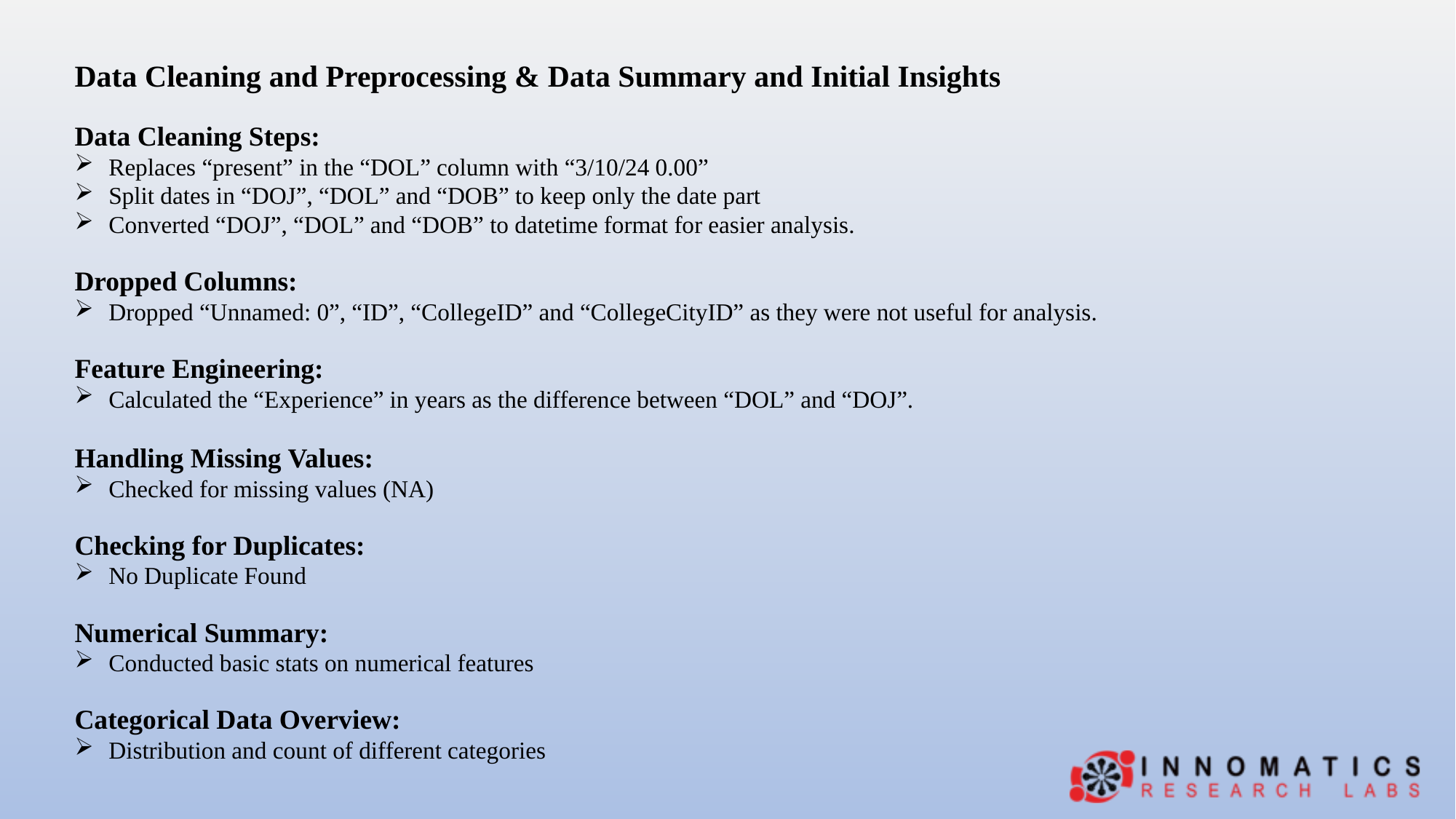

Data Cleaning and Preprocessing & Data Summary and Initial Insights

Data Cleaning Steps:
Replaces “present” in the “DOL” column with “3/10/24 0.00”
Split dates in “DOJ”, “DOL” and “DOB” to keep only the date part
Converted “DOJ”, “DOL” and “DOB” to datetime format for easier analysis.

Dropped Columns:
Dropped “Unnamed: 0”, “ID”, “CollegeID” and “CollegeCityID” as they were not useful for analysis.

Feature Engineering:
Calculated the “Experience” in years as the difference between “DOL” and “DOJ”.

Handling Missing Values:
Checked for missing values (NA)

Checking for Duplicates:
No Duplicate Found

Numerical Summary:
Conducted basic stats on numerical features

Categorical Data Overview:
Distribution and count of different categories